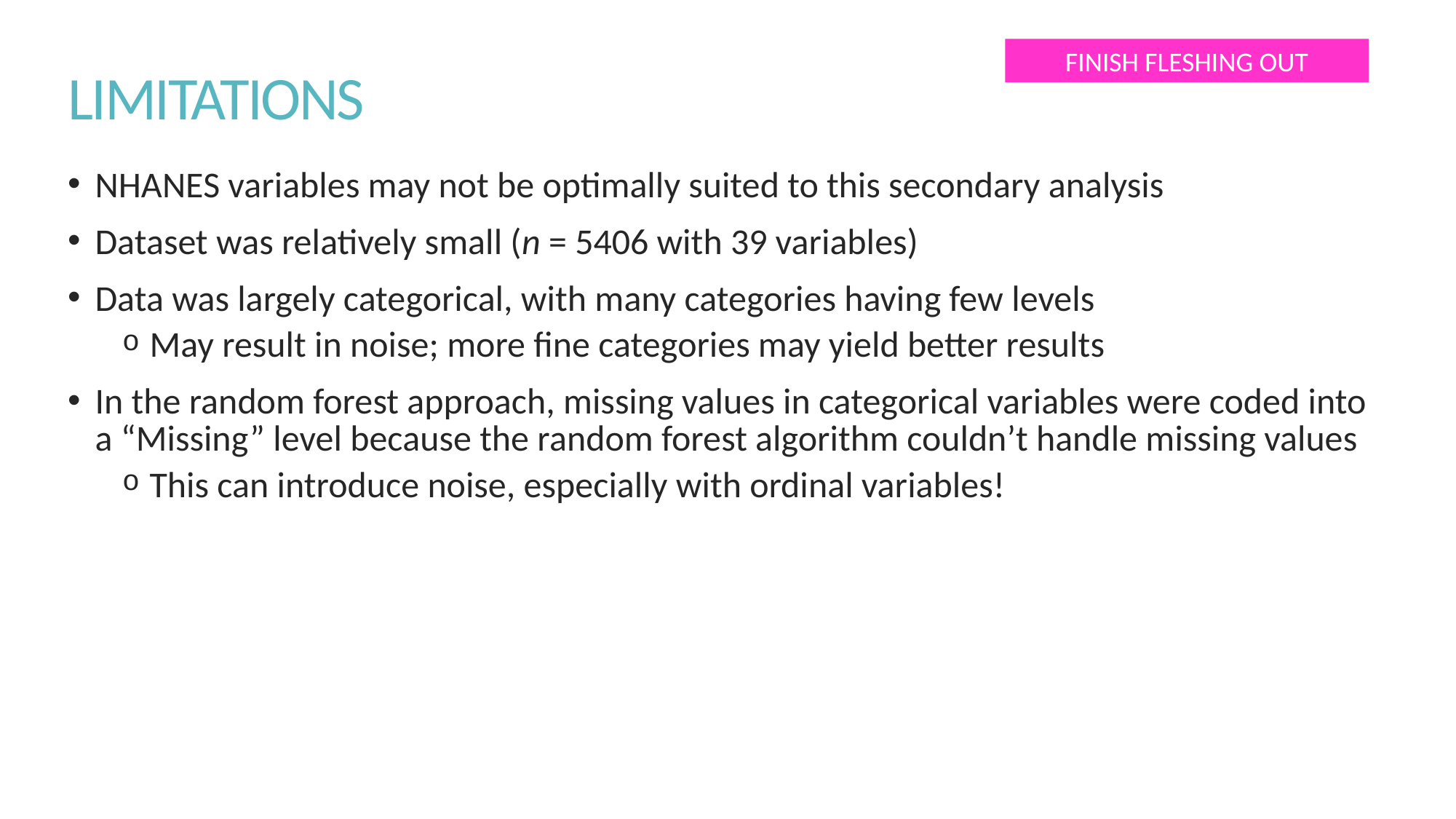

FINISH FLESHING OUT
# LIMITATIONS
NHANES variables may not be optimally suited to this secondary analysis
Dataset was relatively small (n = 5406 with 39 variables)
Data was largely categorical, with many categories having few levels
May result in noise; more fine categories may yield better results
In the random forest approach, missing values in categorical variables were coded into a “Missing” level because the random forest algorithm couldn’t handle missing values
This can introduce noise, especially with ordinal variables!